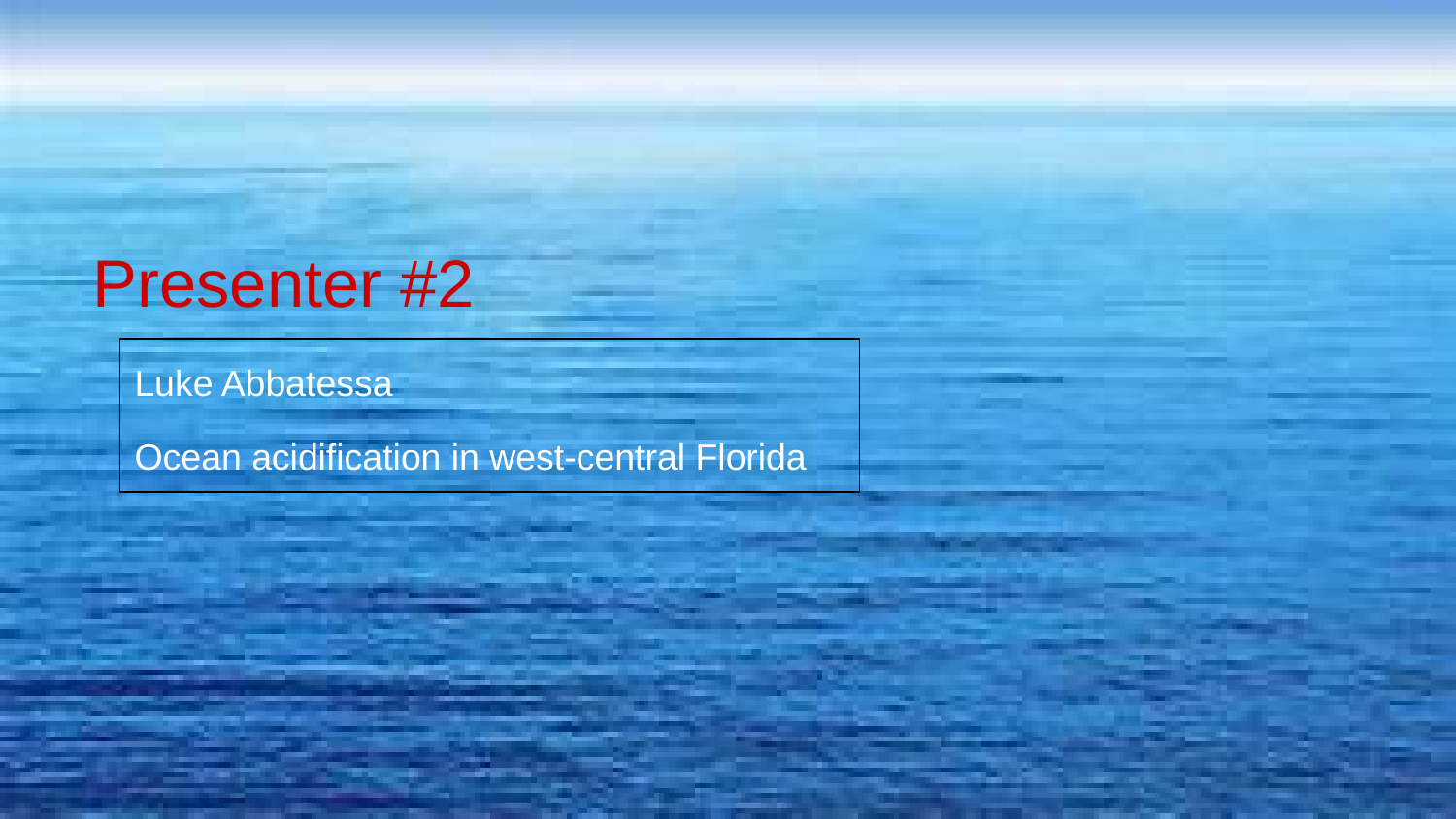

# Presenter #2

Luke Abbatessa
Ocean acidification in west-central Florida